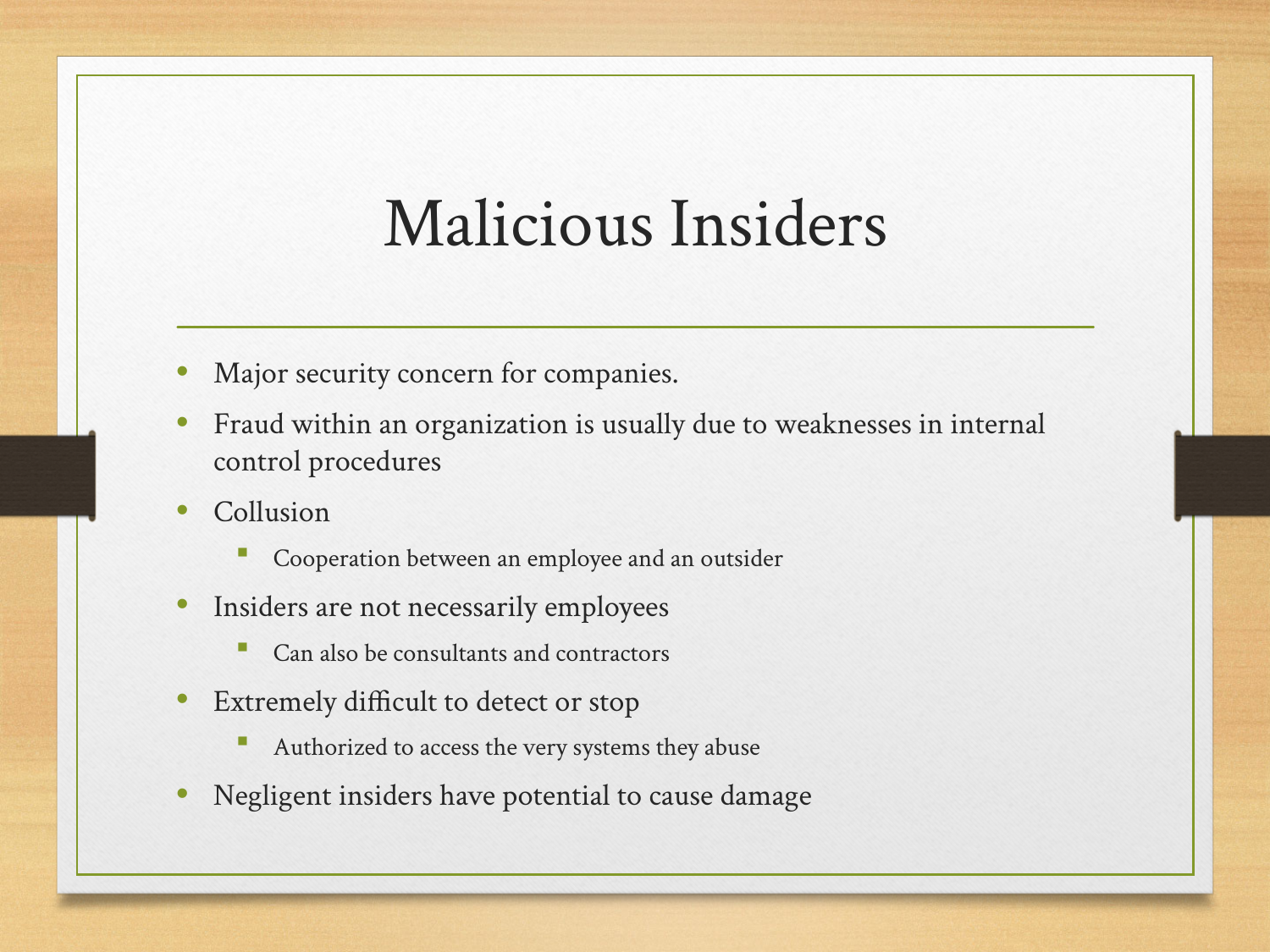

# Malicious Insiders
Major security concern for companies.
Fraud within an organization is usually due to weaknesses in internal control procedures
Collusion
Cooperation between an employee and an outsider
Insiders are not necessarily employees
Can also be consultants and contractors
Extremely difficult to detect or stop
Authorized to access the very systems they abuse
Negligent insiders have potential to cause damage